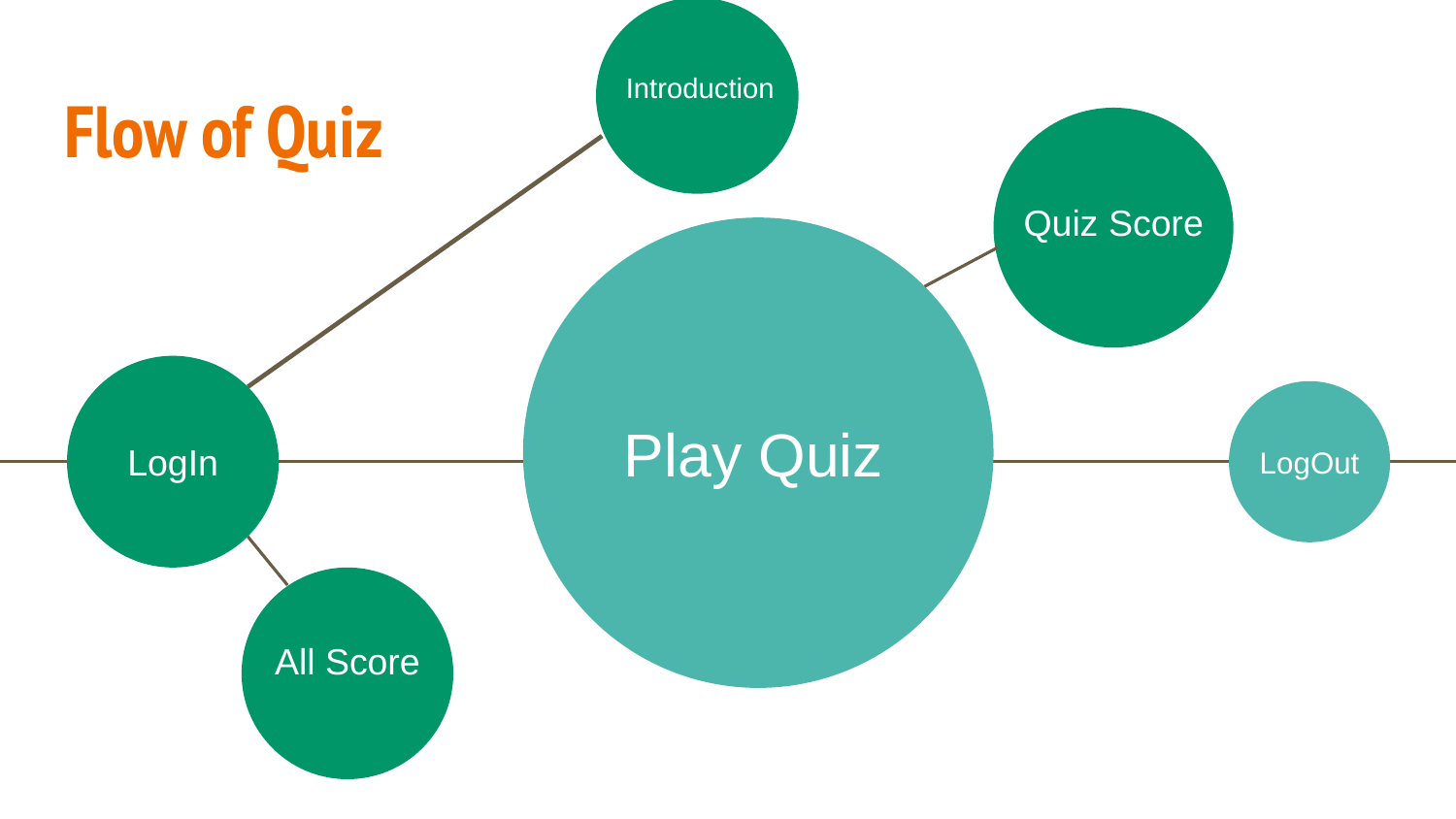

Introduction
# Flow of Quiz

Quiz Score

Play Quiz
LogIn
LogOut

All Score